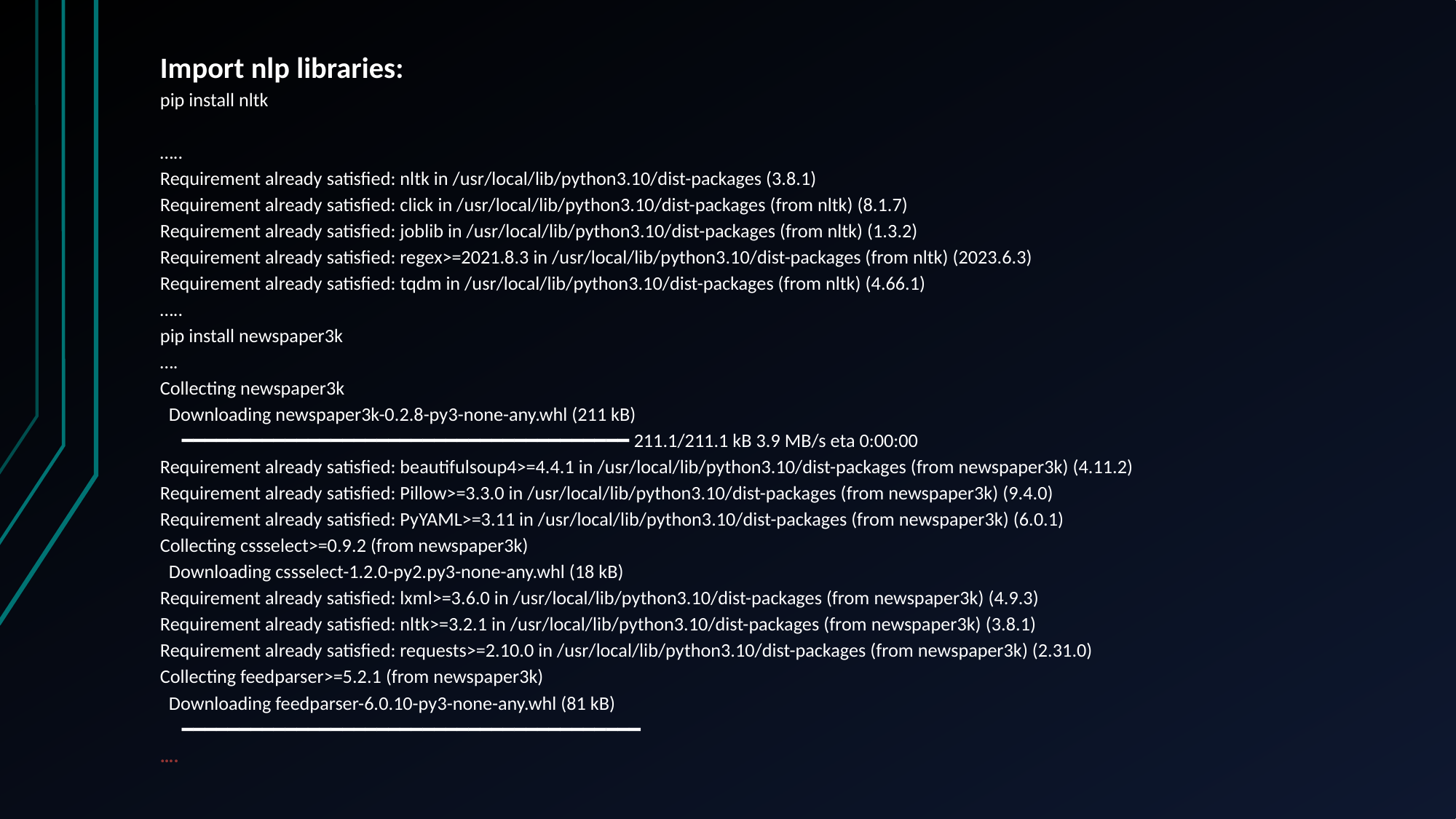

# Import nlp libraries: pip install nltk ….. Requirement already satisfied: nltk in /usr/local/lib/python3.10/dist-packages (3.8.1) Requirement already satisfied: click in /usr/local/lib/python3.10/dist-packages (from nltk) (8.1.7) Requirement already satisfied: joblib in /usr/local/lib/python3.10/dist-packages (from nltk) (1.3.2) Requirement already satisfied: regex>=2021.8.3 in /usr/local/lib/python3.10/dist-packages (from nltk) (2023.6.3) Requirement already satisfied: tqdm in /usr/local/lib/python3.10/dist-packages (from nltk) (4.66.1) ….. pip install newspaper3k …. Collecting newspaper3k Downloading newspaper3k-0.2.8-py3-none-any.whl (211 kB) ━━━━━━━━━━━━━━━━━━━━━━━━━━━━━━━━━━━━━━━ 211.1/211.1 kB 3.9 MB/s eta 0:00:00 Requirement already satisfied: beautifulsoup4>=4.4.1 in /usr/local/lib/python3.10/dist-packages (from newspaper3k) (4.11.2) Requirement already satisfied: Pillow>=3.3.0 in /usr/local/lib/python3.10/dist-packages (from newspaper3k) (9.4.0) Requirement already satisfied: PyYAML>=3.11 in /usr/local/lib/python3.10/dist-packages (from newspaper3k) (6.0.1) Collecting cssselect>=0.9.2 (from newspaper3k) Downloading cssselect-1.2.0-py2.py3-none-any.whl (18 kB) Requirement already satisfied: lxml>=3.6.0 in /usr/local/lib/python3.10/dist-packages (from newspaper3k) (4.9.3) Requirement already satisfied: nltk>=3.2.1 in /usr/local/lib/python3.10/dist-packages (from newspaper3k) (3.8.1) Requirement already satisfied: requests>=2.10.0 in /usr/local/lib/python3.10/dist-packages (from newspaper3k) (2.31.0) Collecting feedparser>=5.2.1 (from newspaper3k) Downloading feedparser-6.0.10-py3-none-any.whl (81 kB) ━━━━━━━━━━━━━━━━━━━━━━━━━━━━━━━━━━━━━━━━ ….